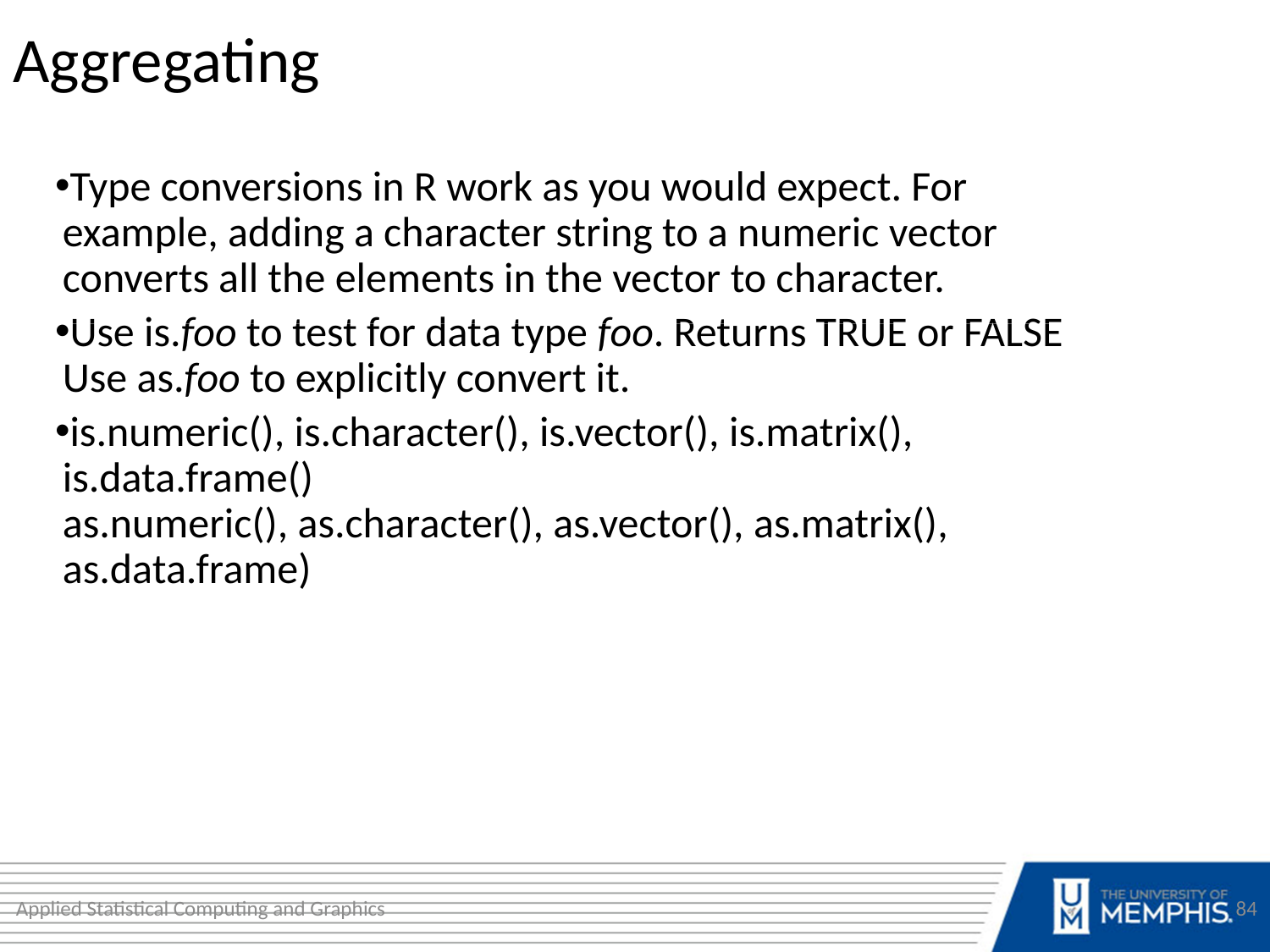

Aggregating
Type conversions in R work as you would expect. For example, adding a character string to a numeric vector converts all the elements in the vector to character.
Use is.foo to test for data type foo. Returns TRUE or FALSE
Use as.foo to explicitly convert it.
is.numeric(), is.character(), is.vector(), is.matrix(), is.data.frame()
as.numeric(), as.character(), as.vector(), as.matrix(), as.data.frame)

Applied Statistical Computing and Graphics
84